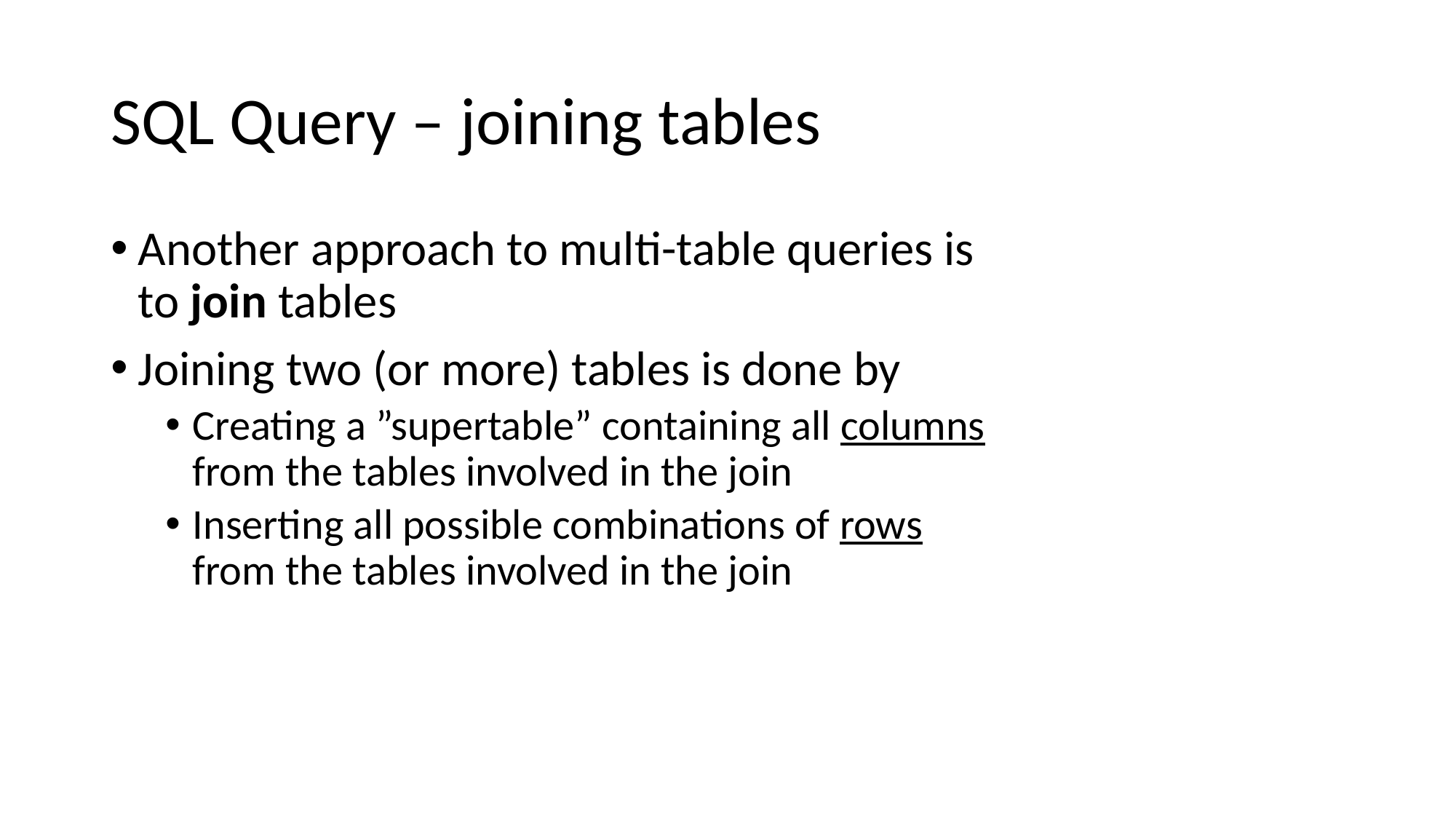

# SQL Query – joining tables
Another approach to multi-table queries is to join tables
Joining two (or more) tables is done by
Creating a ”supertable” containing all columns from the tables involved in the join
Inserting all possible combinations of rows from the tables involved in the join